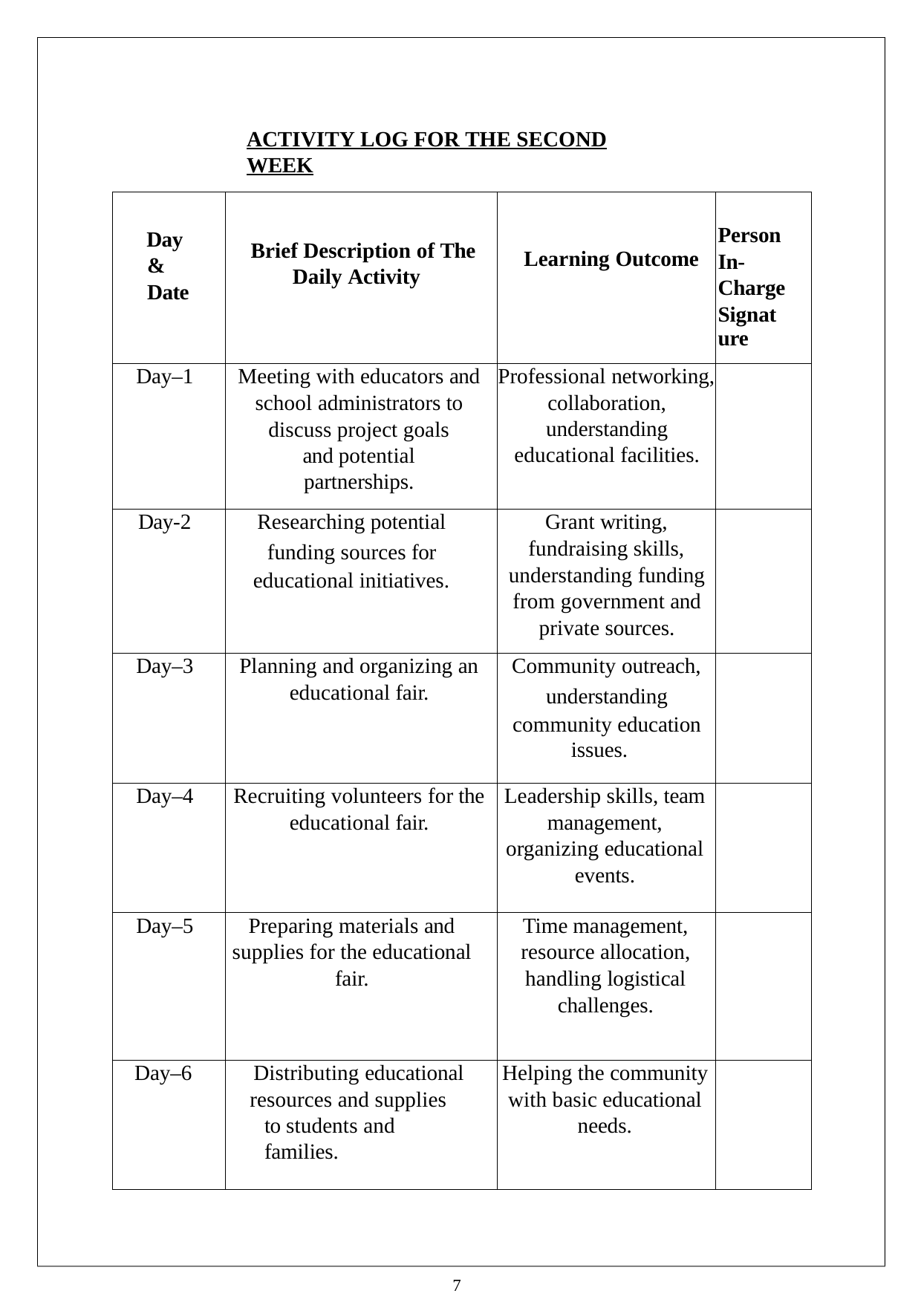

ACTIVITY LOG FOR THE SECOND WEEK
| Day & Date | Brief Description of The Daily Activity | Learning Outcome | Person In- Charge Signature |
| --- | --- | --- | --- |
| Day–1 | Meeting with educators and school administrators to discuss project goals and potential partnerships. | Professional networking, collaboration, understanding educational facilities. |  |
| Day-2 | Researching potential funding sources for educational initiatives. | Grant writing, fundraising skills, understanding funding from government and private sources. |  |
| Day–3 | Planning and organizing an educational fair. | Community outreach, understanding community education issues. |  |
| Day–4 | Recruiting volunteers for the educational fair. | Leadership skills, team management, organizing educational events. |  |
| Day–5 | Preparing materials and supplies for the educational fair. | Time management, resource allocation, handling logistical challenges. |  |
| Day–6 | Distributing educational resources and supplies to students and families. | Helping the community with basic educational needs. |  |
7